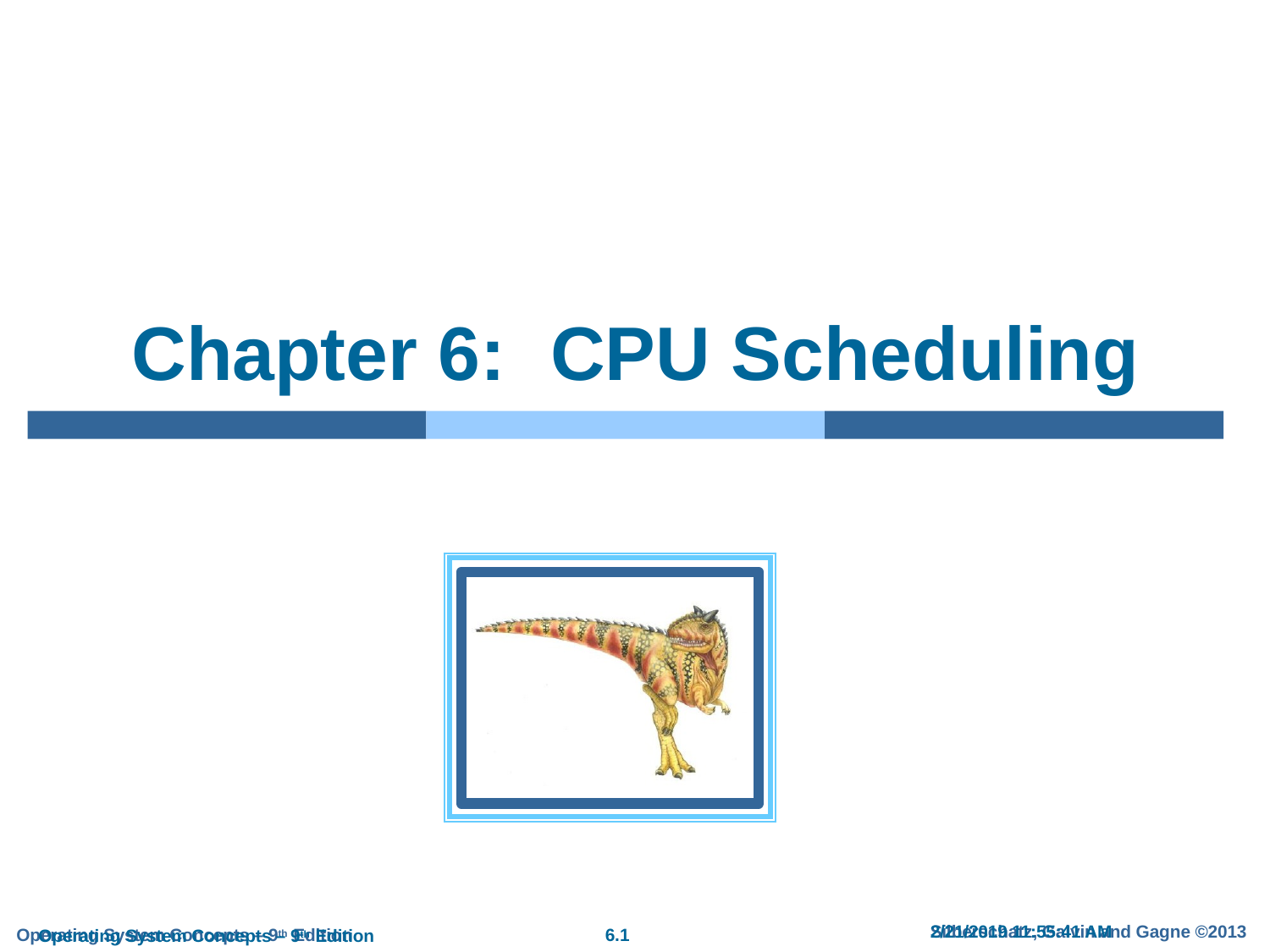

# Chapter 6:	CPU Scheduling

Silberschatz, Galvin and Gagne ©2013
2/21/2019 11:55:41 AM
Operating System Concepts – 9th Edition
6.1
Operating System Concepts – 9th Edition